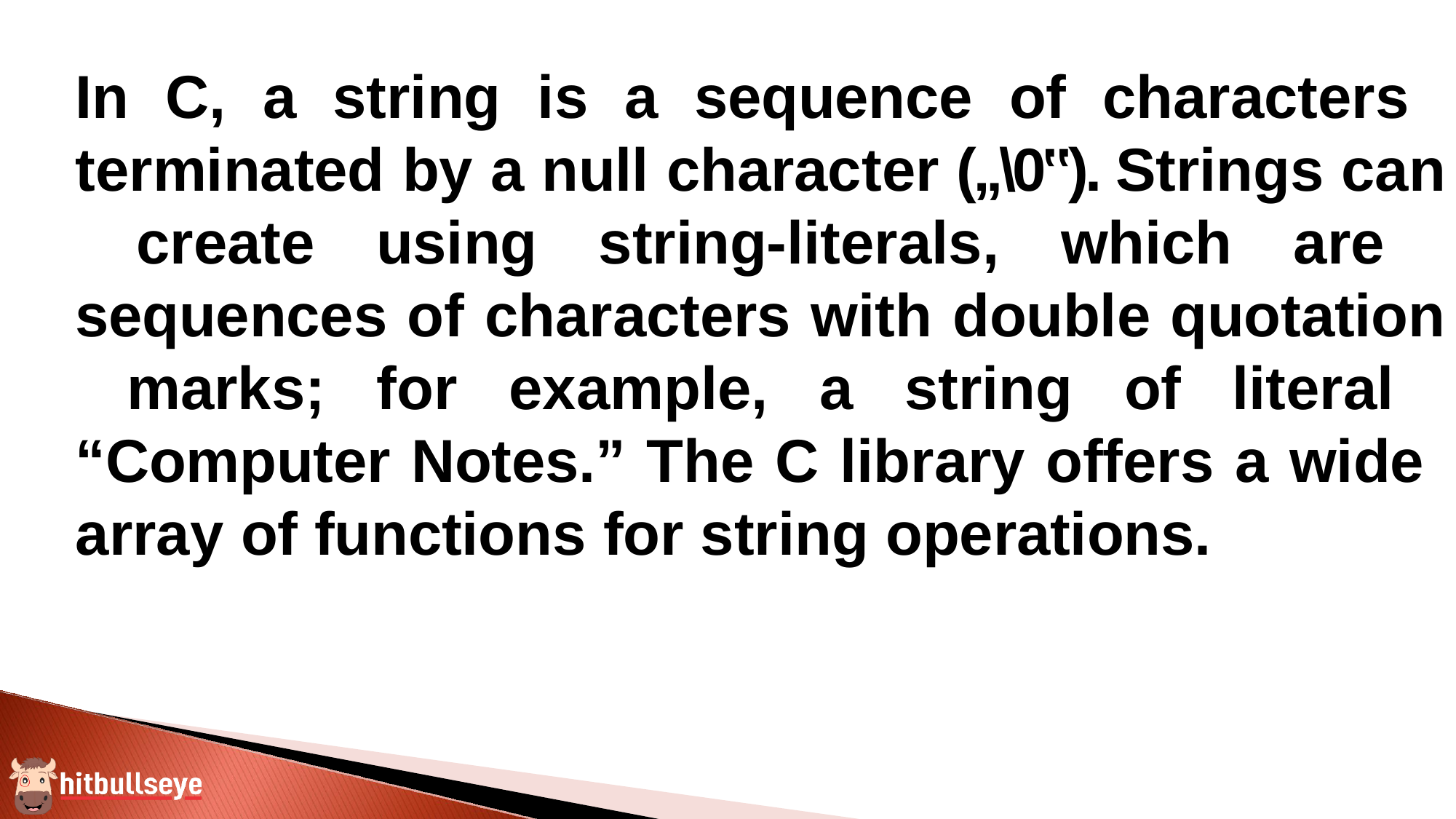

In C, a string is a sequence of characters  terminated by a null character („\0‟). Strings can  create using string-literals, which are  sequences of characters with double quotation  marks; for example, a string of literal  “Computer Notes.” The C library offers a wide  array of functions for string operations.